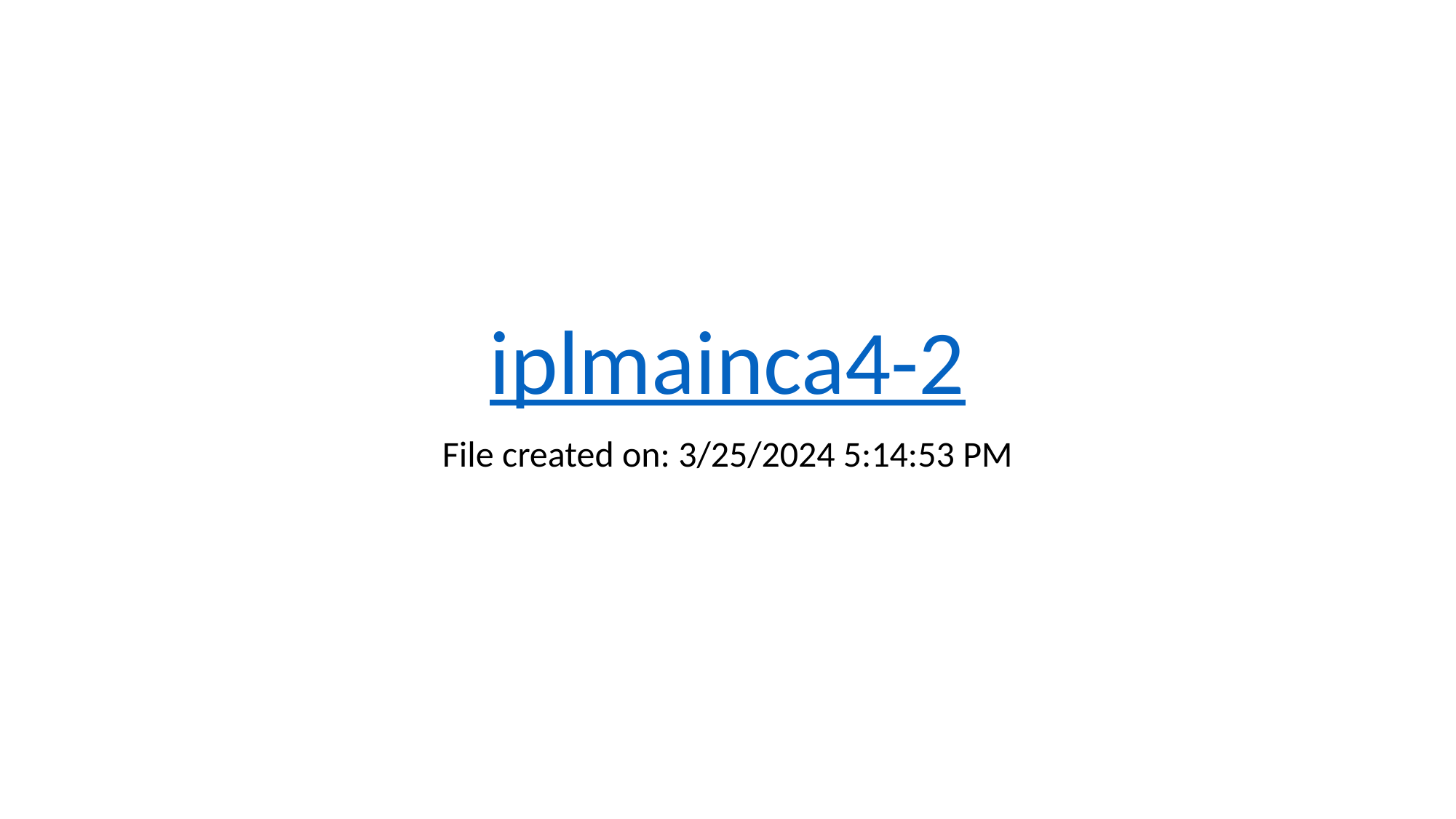

# iplmainca4-2
File created on: 3/25/2024 5:14:53 PM